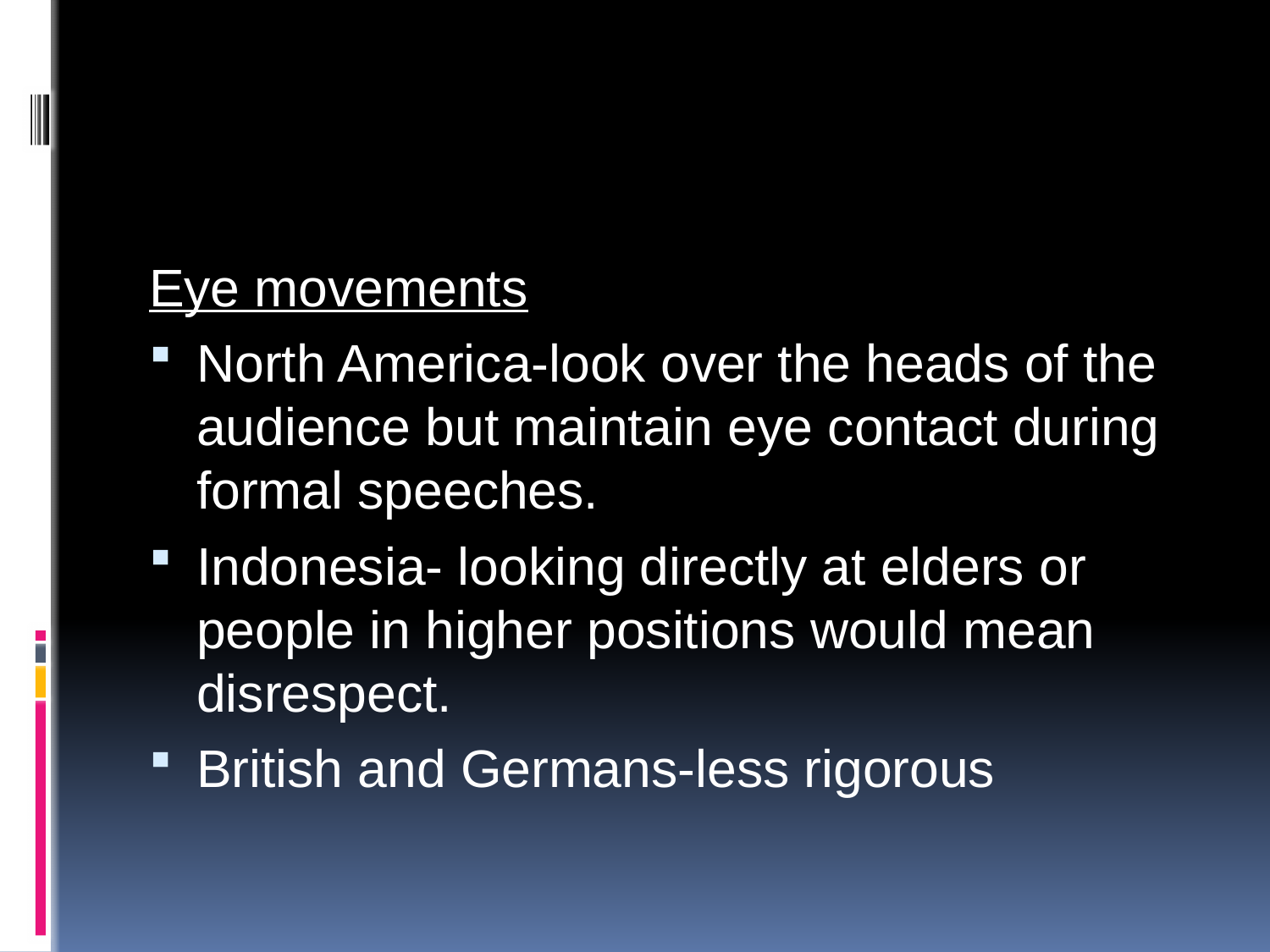

Eye movements
North America-look over the heads of the audience but maintain eye contact during formal speeches.
Indonesia- looking directly at elders or people in higher positions would mean disrespect.
British and Germans-less rigorous